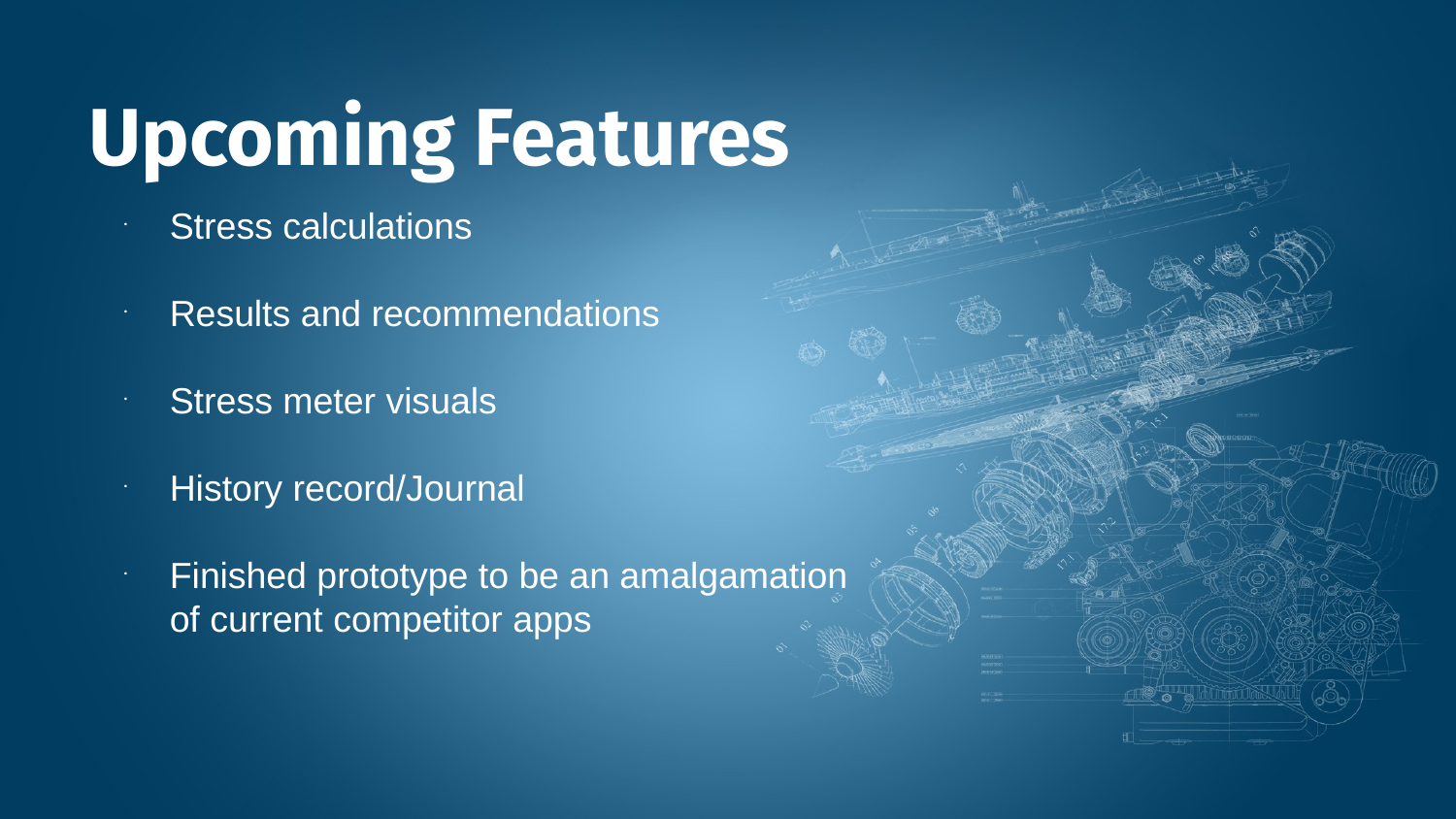

# Upcoming Features
Stress calculations

Results and recommendations

Stress meter visuals

History record/Journal

Finished prototype to be an amalgamation of current competitor apps